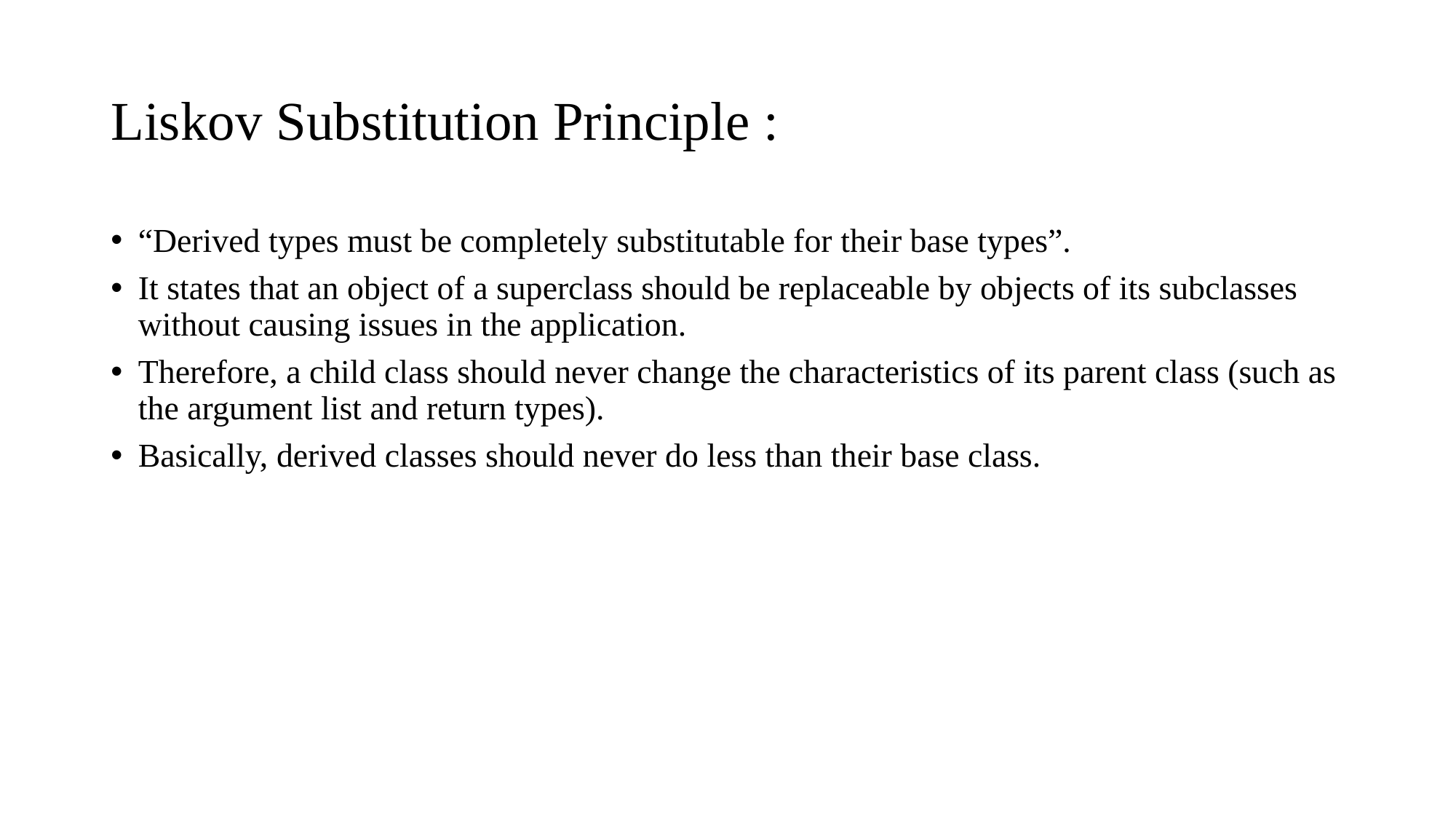

# Liskov Substitution Principle :
“Derived types must be completely substitutable for their base types”.
It states that an object of a superclass should be replaceable by objects of its subclasses without causing issues in the application.
Therefore, a child class should never change the characteristics of its parent class (such as the argument list and return types).
Basically, derived classes should never do less than their base class.